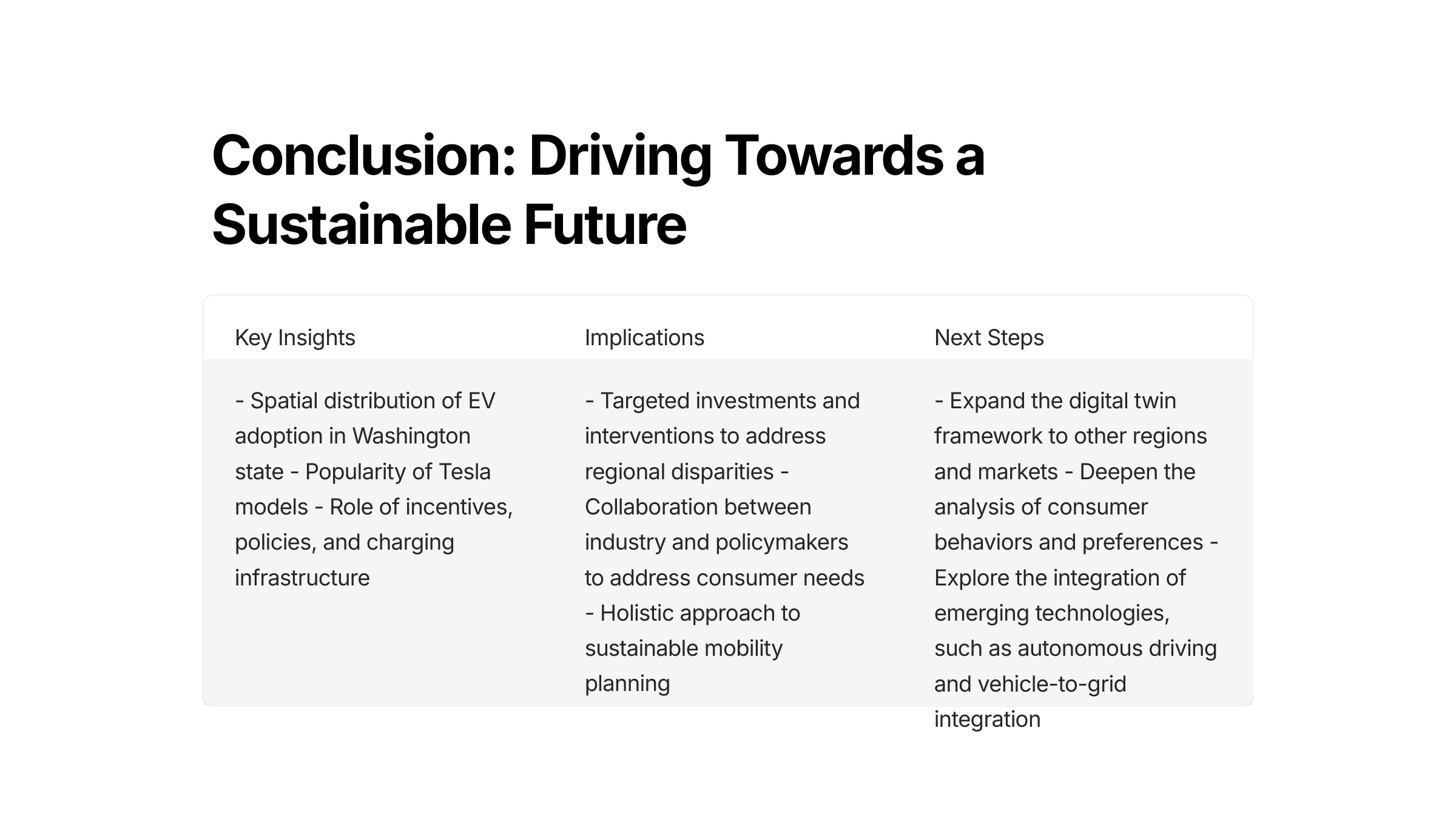

Conclusion: Driving Towards a Sustainable Future

Key Insights
Implications
Next Steps

- Spatial distribution of EV adoption in Washington state - Popularity of Tesla models - Role of incentives, policies, and charging infrastructure
- Targeted investments and interventions to address regional disparities - Collaboration between industry and policymakers to address consumer needs - Holistic approach to sustainable mobility planning
- Expand the digital twin framework to other regions and markets - Deepen the analysis of consumer behaviors and preferences - Explore the integration of emerging technologies, such as autonomous driving and vehicle-to-grid integration